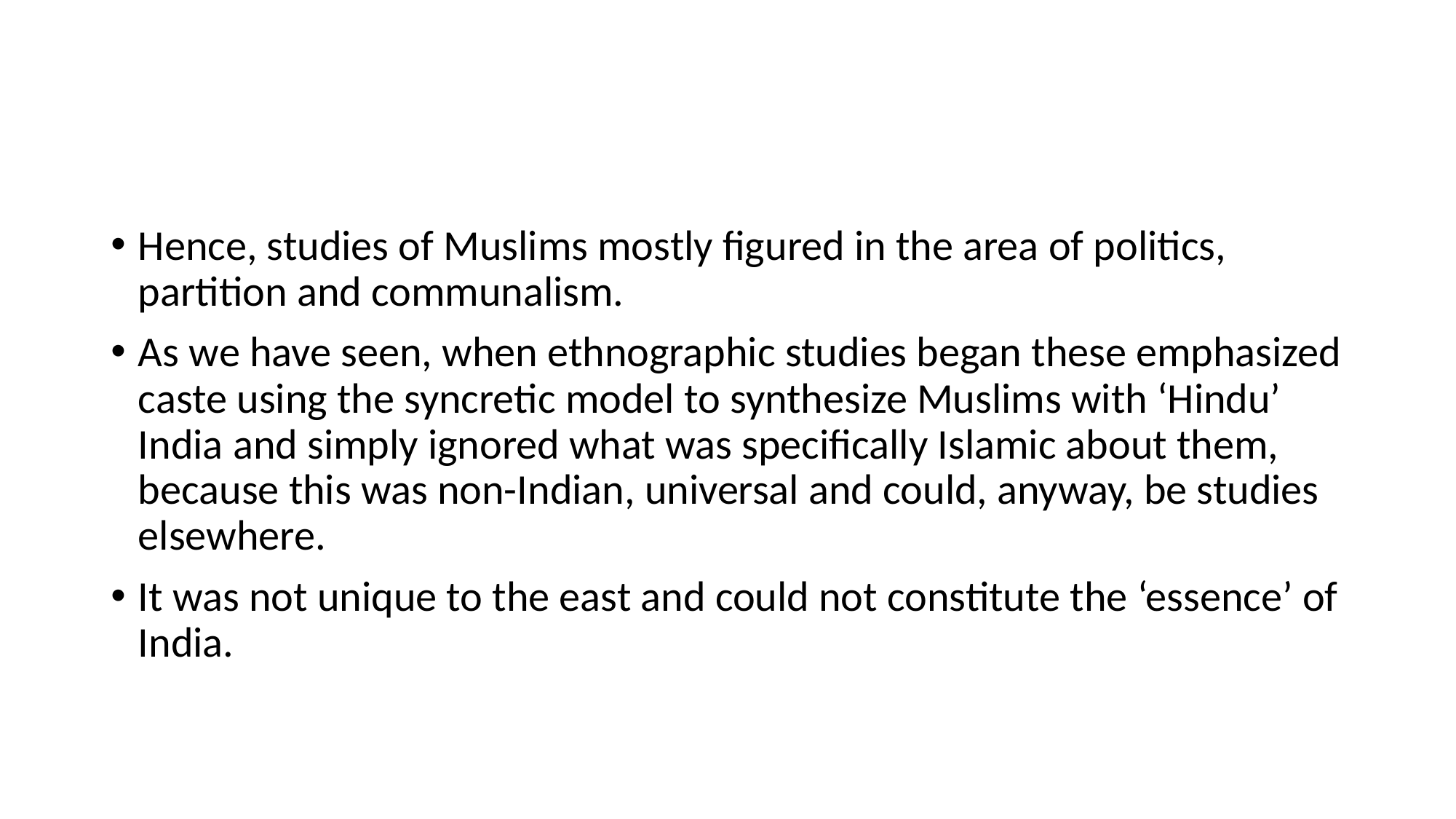

#
Hence, studies of Muslims mostly figured in the area of politics, partition and communalism.
As we have seen, when ethnographic studies began these emphasized caste using the syncretic model to synthesize Muslims with ‘Hindu’ India and simply ignored what was specifically Islamic about them, because this was non-Indian, universal and could, anyway, be studies elsewhere.
It was not unique to the east and could not constitute the ‘essence’ of India.